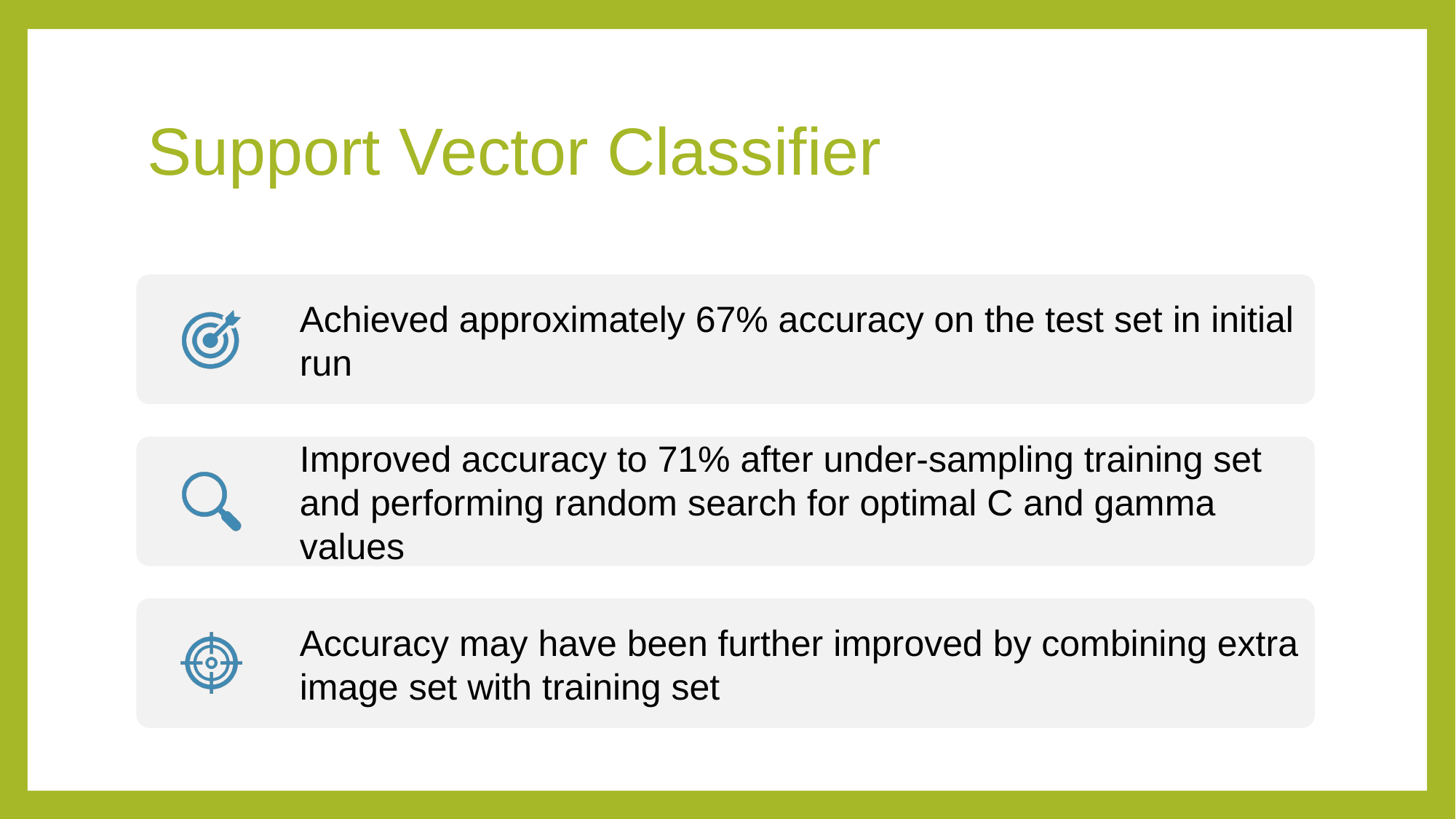

# Support Vector Classifier
Achieved approximately 67% accuracy on the test set in initial run
Improved accuracy to 71% after under-sampling training set and performing random search for optimal C and gamma values
Accuracy may have been further improved by combining extra image set with training set